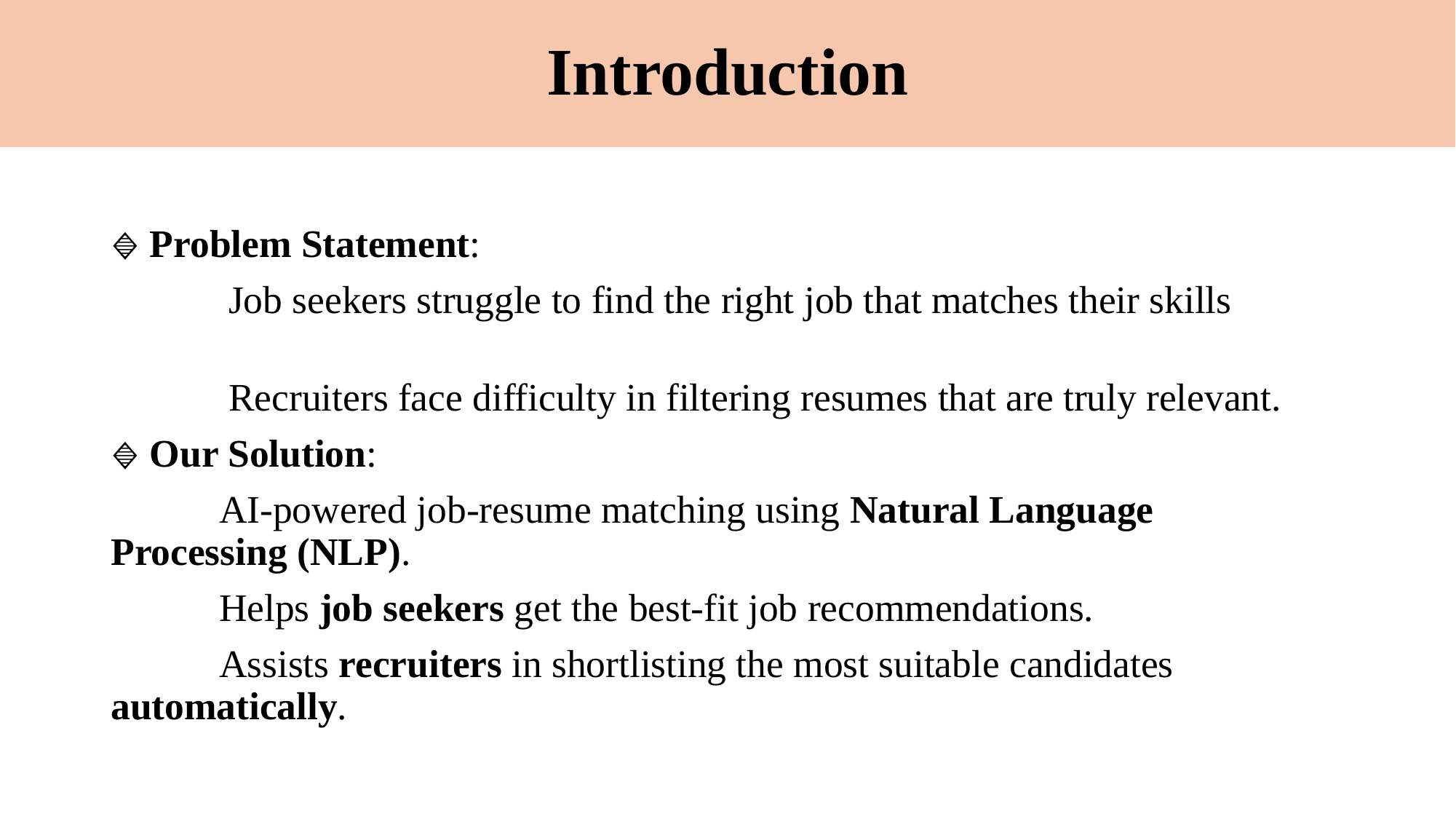

# Introduction
🔹 Problem Statement:
            Job seekers struggle to find the right job that matches their skills
            Recruiters face difficulty in filtering resumes that are truly relevant.
🔹 Our Solution:
           AI-powered job-resume matching using Natural Language 	 		Processing (NLP).
           Helps job seekers get the best-fit job recommendations.
           Assists recruiters in shortlisting the most suitable candidates   	automatically.